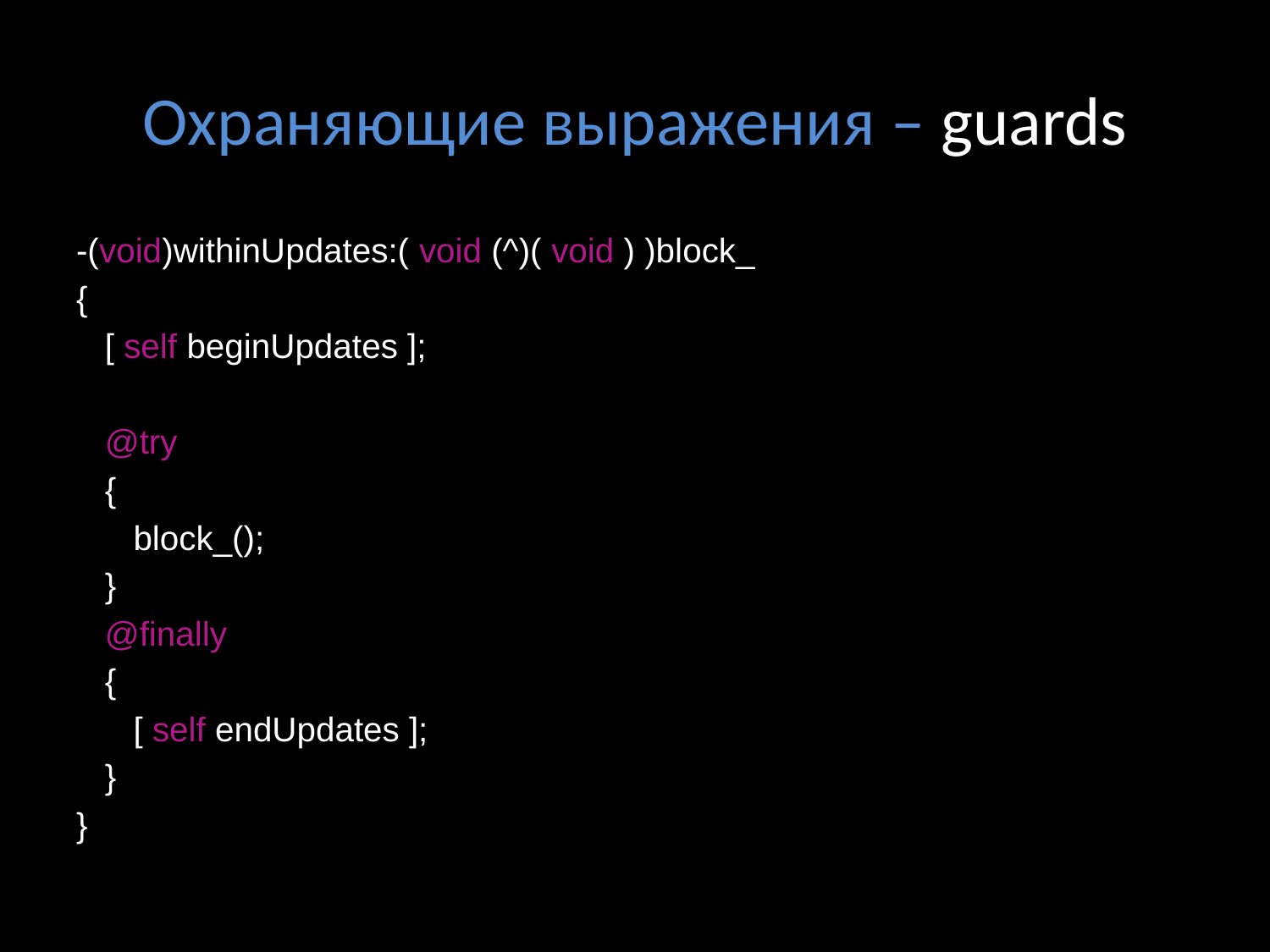

# Охраняющие выражения – guards
-(void)withinUpdates:( void (^)( void ) )block_
{
   [ self beginUpdates ];

   @try
   {
      block_();
   }
   @finally
   {
      [ self endUpdates ];
   }
}